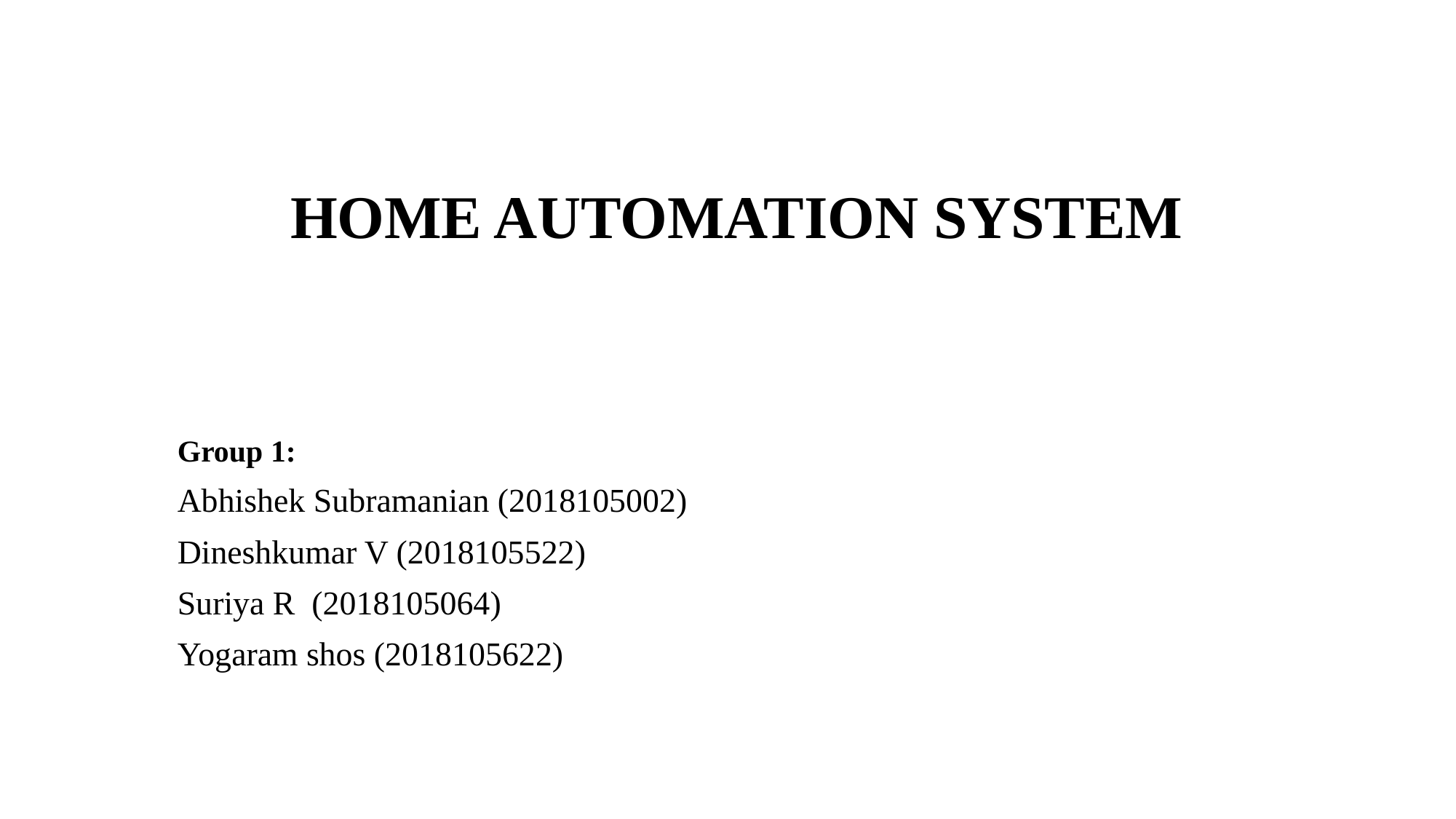

# HOME AUTOMATION SYSTEM
Group 1:
Abhishek Subramanian (2018105002)
Dineshkumar V (2018105522)
Suriya R  (2018105064)
Yogaram shos (2018105622)